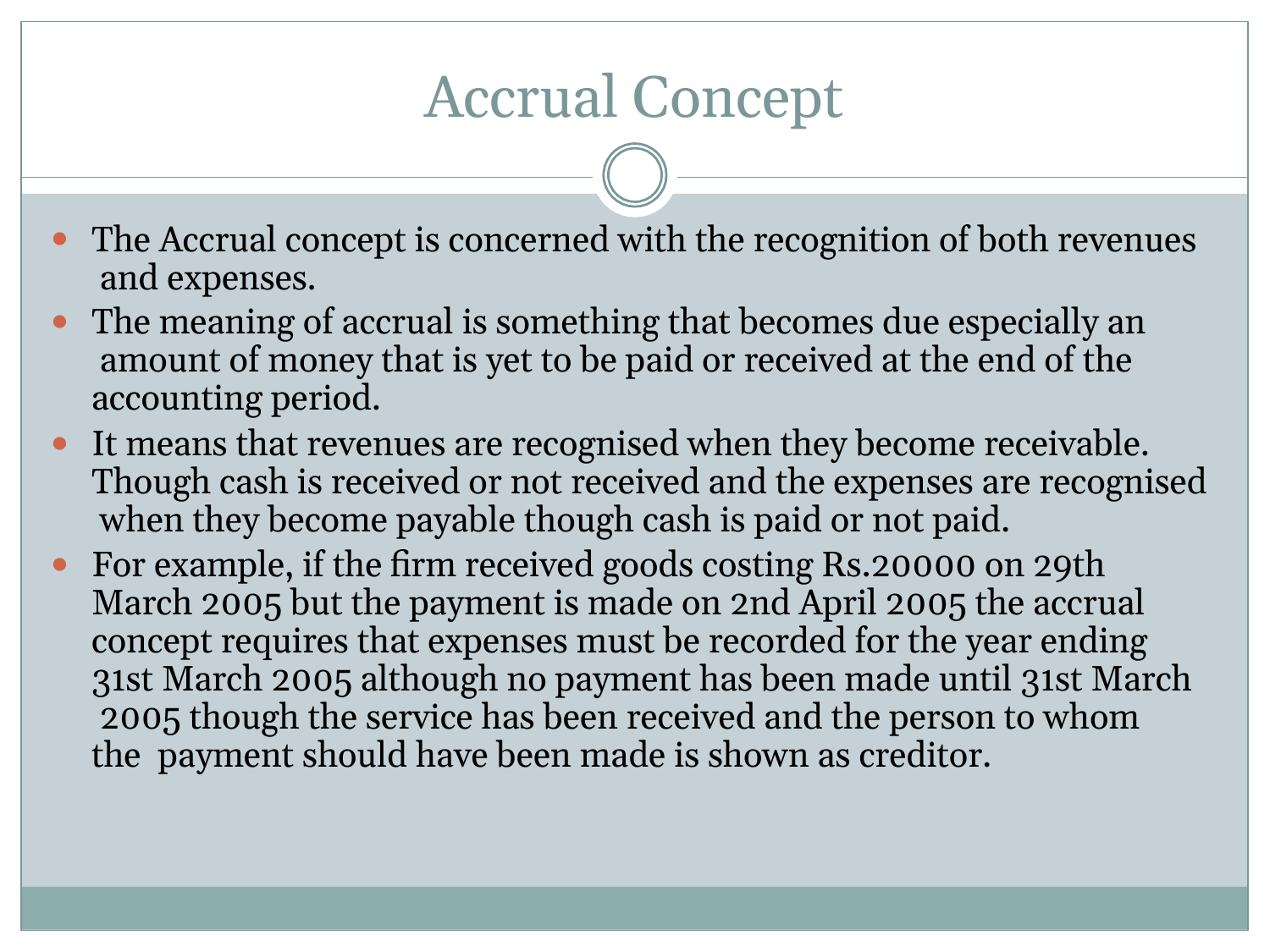

# Accrual Concept
The Accrual concept is concerned with the recognition of both revenues  and expenses.
The meaning of accrual is something that becomes due especially an  amount of money that is yet to be paid or received at the end of the  accounting period.
It means that revenues are recognised when they become receivable.  Though cash is received or not received and the expenses are recognised  when they become payable though cash is paid or not paid.
For example, if the firm received goods costing Rs.20000 on 29th  March 2005 but the payment is made on 2nd April 2005 the accrual  concept requires that expenses must be recorded for the year ending  31st March 2005 although no payment has been made until 31st March  2005 though the service has been received and the person to whom the  payment should have been made is shown as creditor.